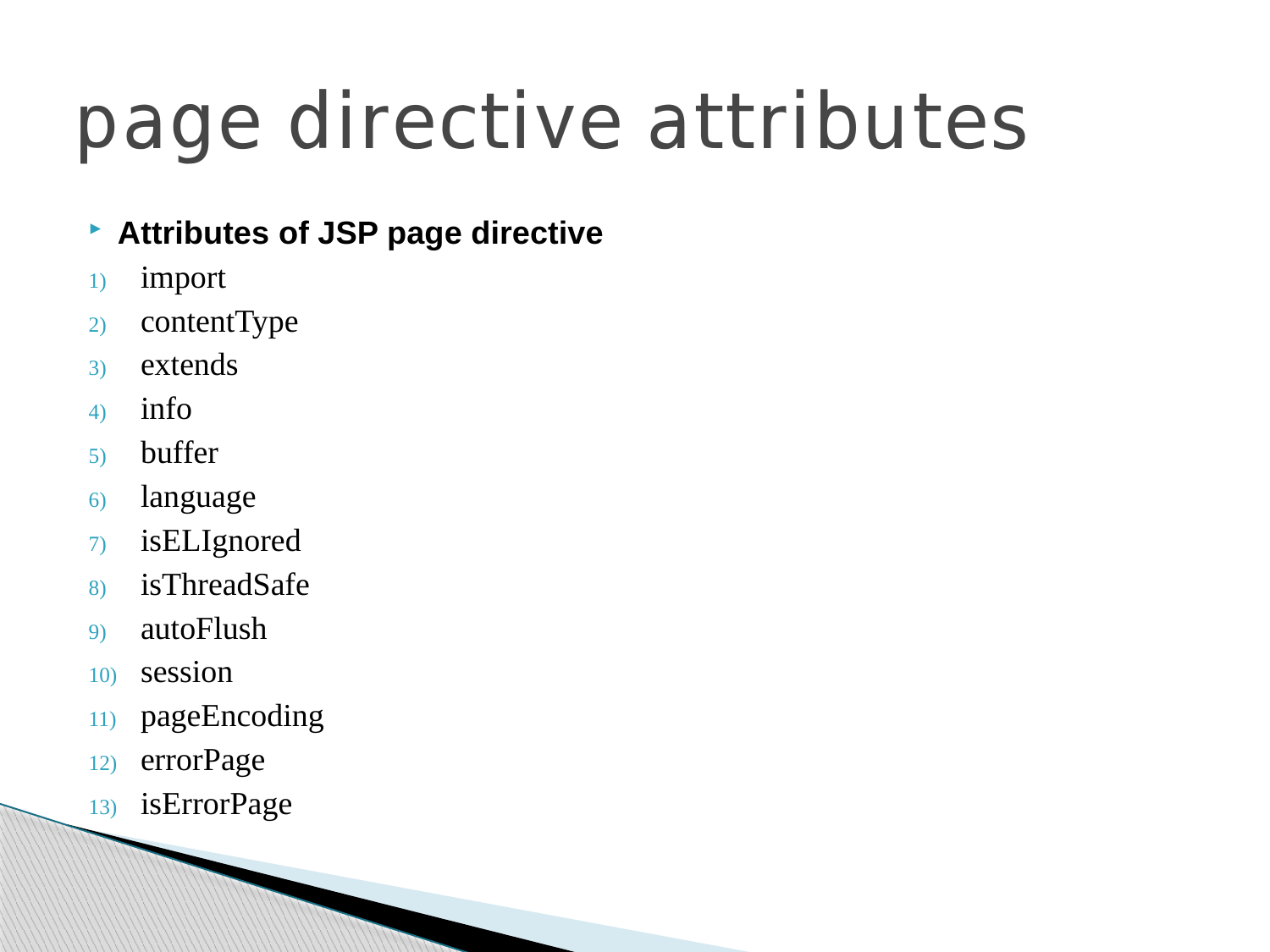

# page directive attributes
Attributes of JSP page directive
import
contentType
extends
info
buffer
language
isELIgnored
isThreadSafe
autoFlush
session
pageEncoding
errorPage
isErrorPage